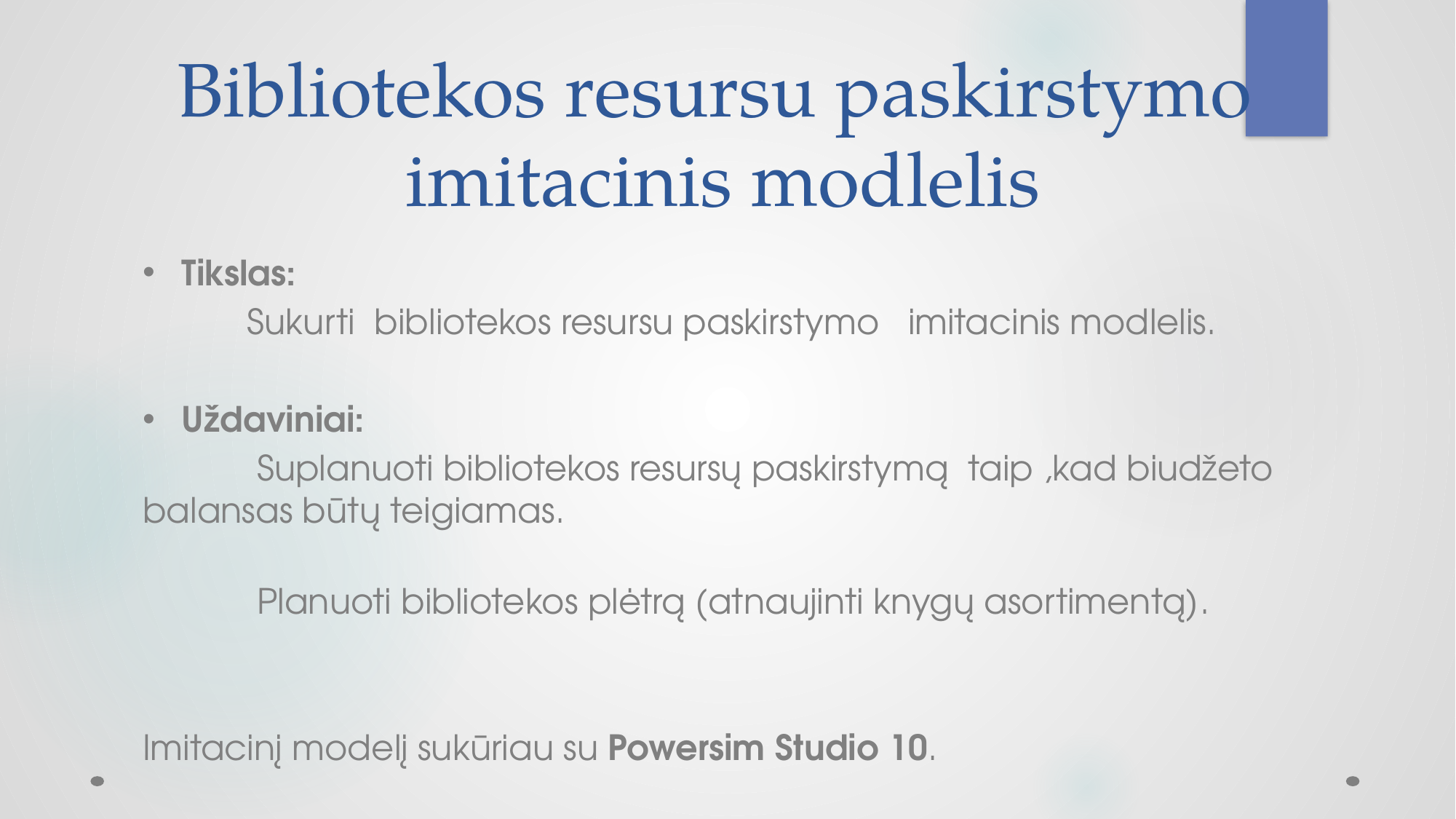

# Bibliotekos resursu paskirstymo   imitacinis modlelis
Tikslas:
	Sukurti  bibliotekos resursu paskirstymo   imitacinis modlelis.

Uždaviniai:
	 Suplanuoti bibliotekos resursų paskirstymą  taip ,kad biudžeto balansas būtų teigiamas.
	 Planuoti bibliotekos plėtrą (atnaujinti knygų asortimentą).

Imitacinį modelį sukūriau su Powersim Studio 10.